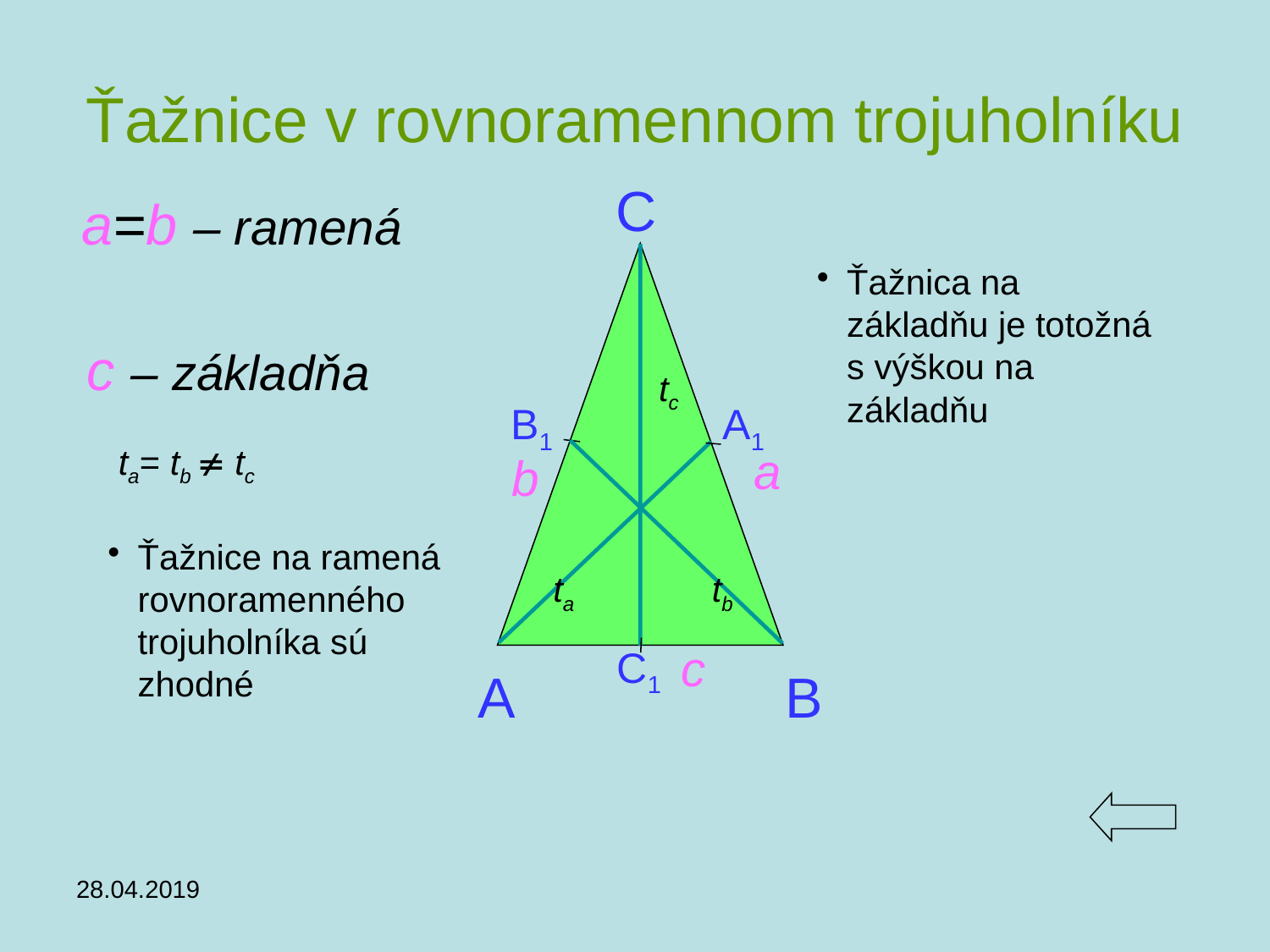

# Ťažnice v rovnoramennom trojuholníku
C
a=b – ramená

Ťažnica na základňu je totožná s výškou na základňu
c – základňa
tc
B1
A1

ta= tb ≠ tc

a

b

Ťažnice na ramená rovnoramenného trojuholníka sú zhodné
ta
tb
c
C1

A
B

28.04.2019